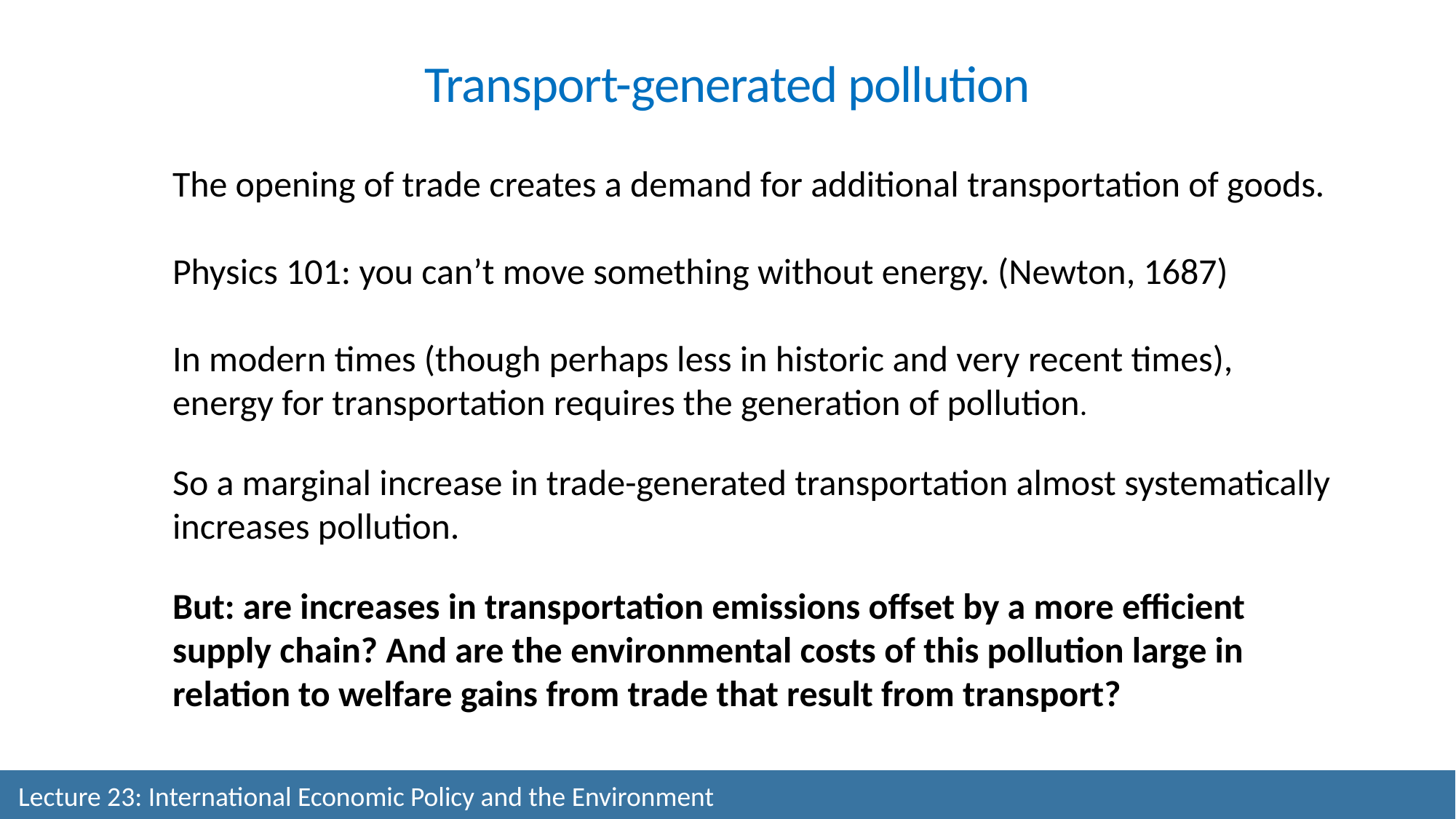

Transport-generated pollution

The opening of trade creates a demand for additional transportation of goods.

Physics 101: you can’t move something without energy. (Newton, 1687)

In modern times (though perhaps less in historic and very recent times), energy for transportation requires the generation of pollution.

So a marginal increase in trade-generated transportation almost systematically increases pollution.

But: are increases in transportation emissions offset by a more efficient supply chain? And are the environmental costs of this pollution large in relation to welfare gains from trade that result from transport?